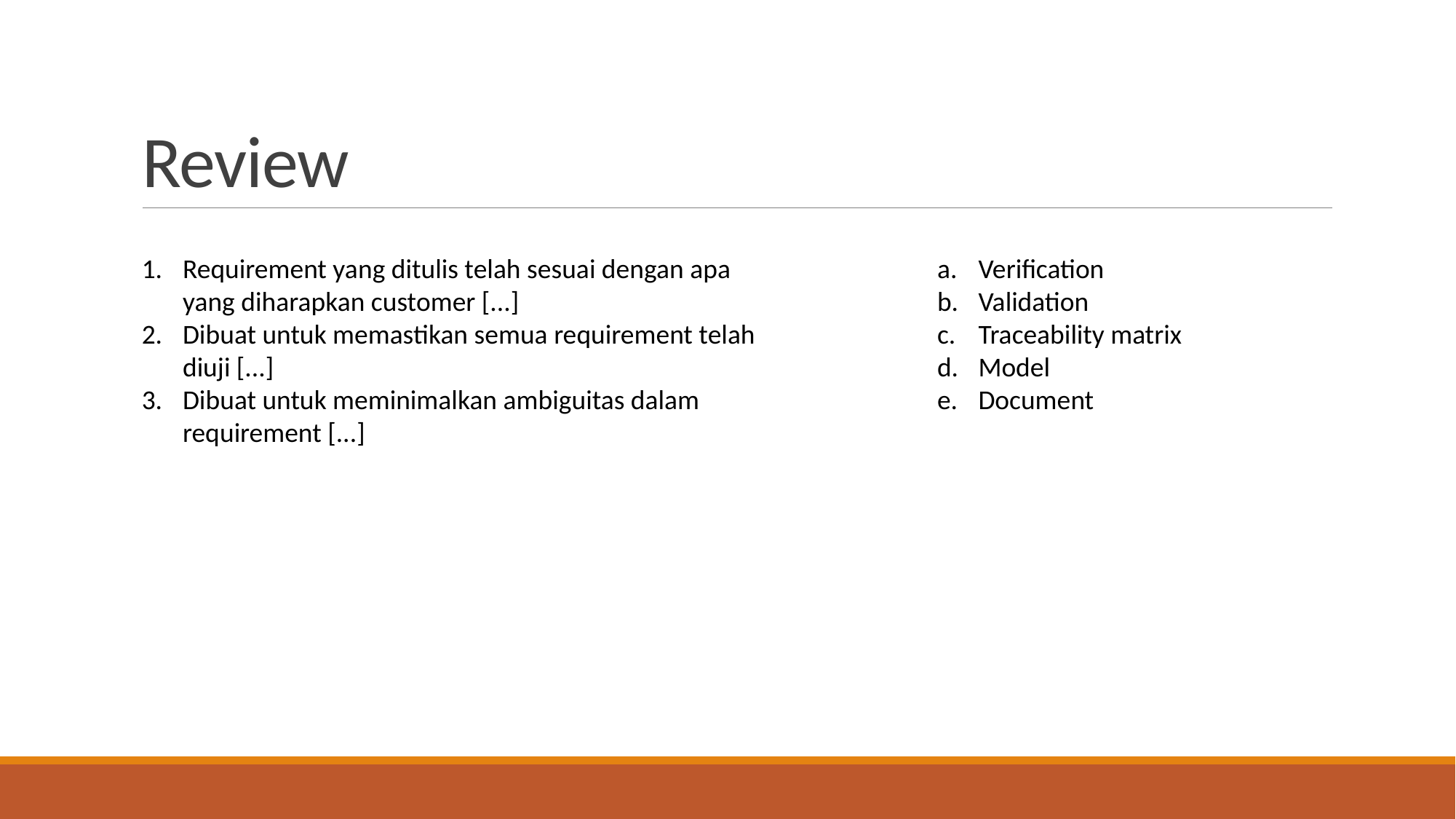

# Review
Requirement yang ditulis telah sesuai dengan apa yang diharapkan customer [...]
Dibuat untuk memastikan semua requirement telah diuji [...]
Dibuat untuk meminimalkan ambiguitas dalam requirement [...]

Verification
Validation
Traceability matrix
Model
Document